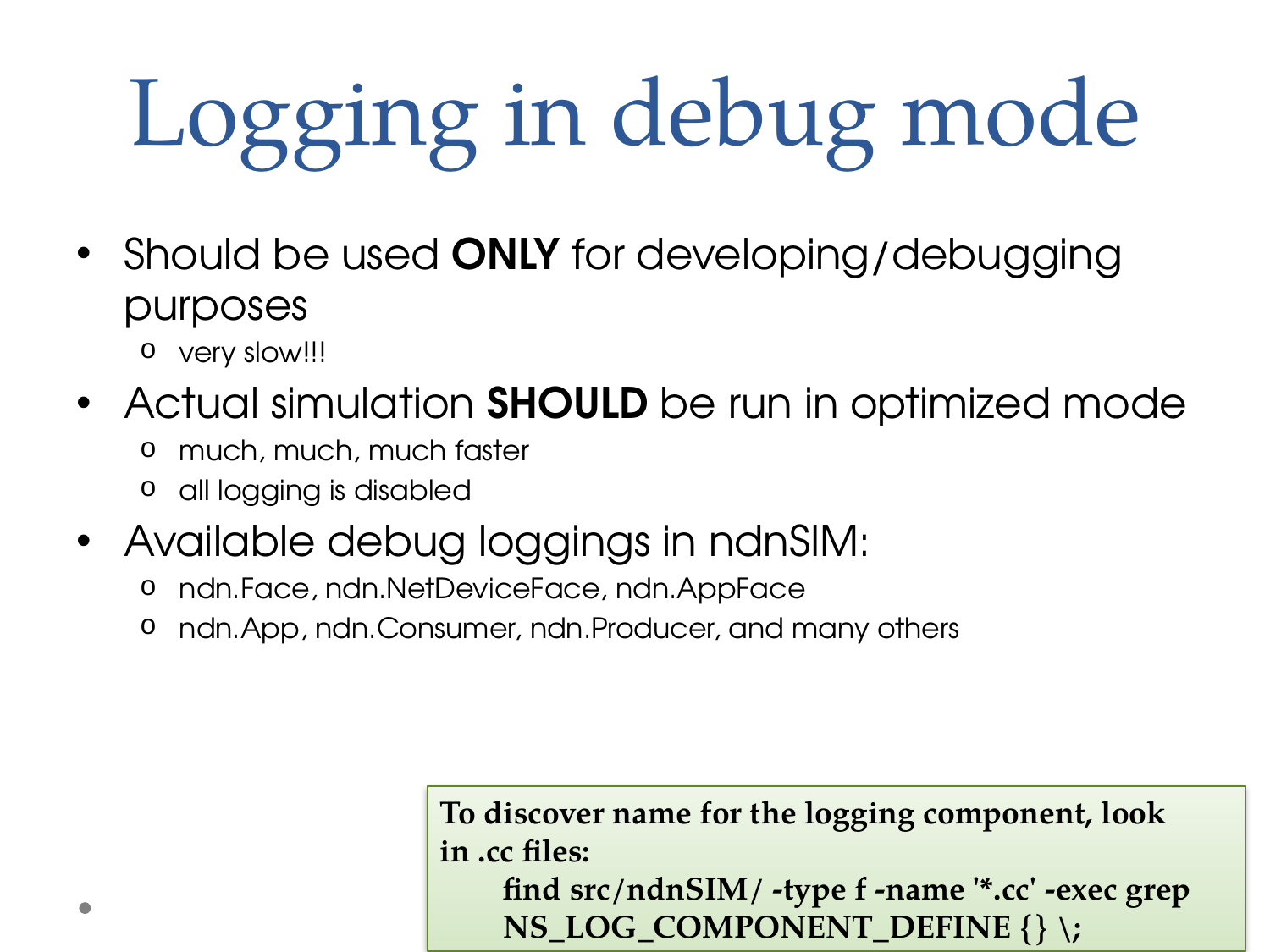

# Logging in debug mode
Should be used ONLY for developing/debugging purposes
very slow!!!
Actual simulation SHOULD be run in optimized mode
much, much, much faster
all logging is disabled
Available debug loggings in ndnSIM:
ndn.Face, ndn.NetDeviceFace, ndn.AppFace
ndn.App, ndn.Consumer, ndn.Producer, and many others
To discover name for the logging component, look in .cc files:
find src/ndnSIM/ -type f -name '*.cc' -exec grep NS_LOG_COMPONENT_DEFINE {} \;
23